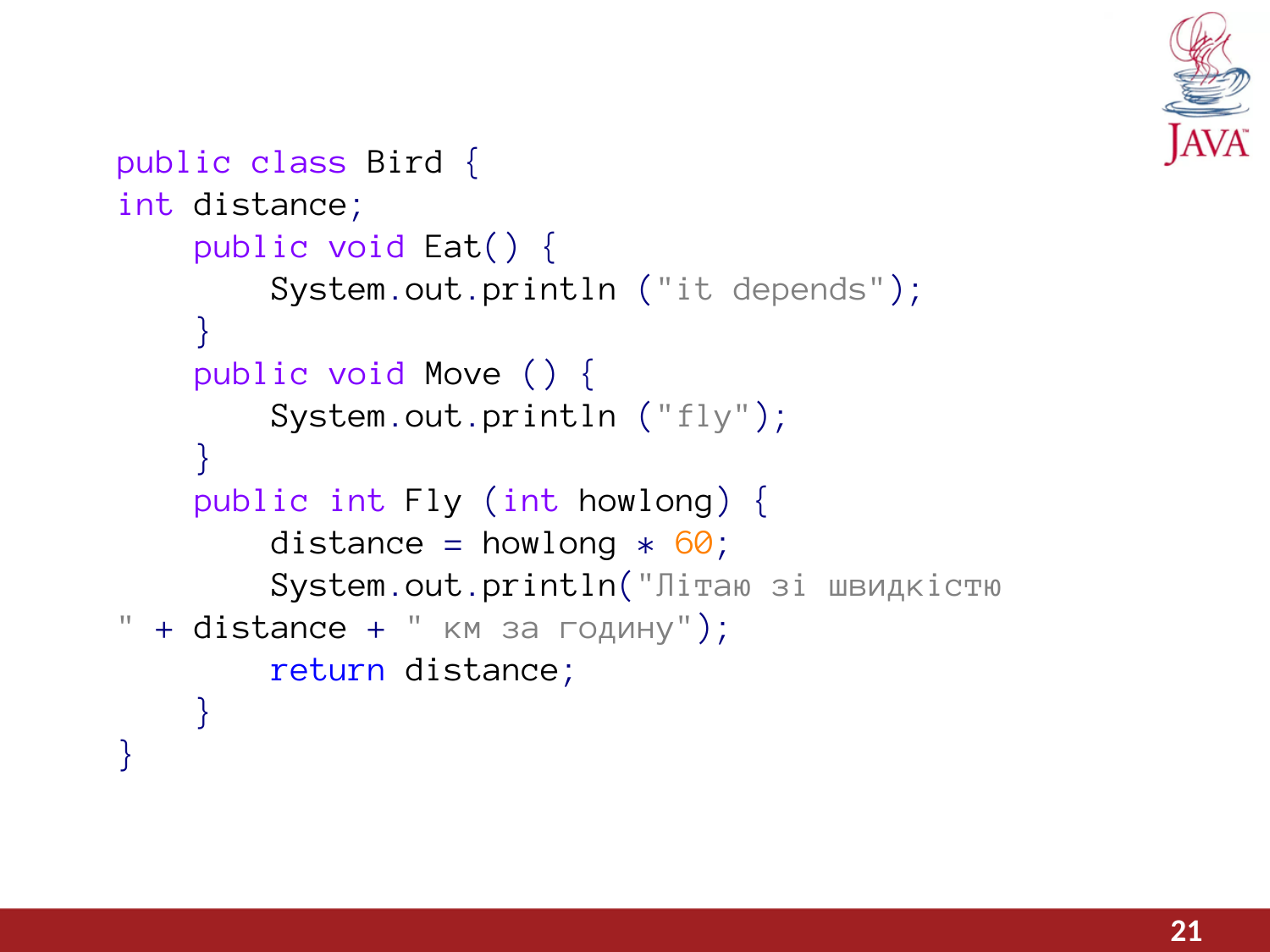

public class Bird {
int distance;
    public void Eat() {
        System.out.println ("it depends");
    }
    public void Move () {
        System.out.println ("fly");
    }
    public int Fly (int howlong) {
        distance = howlong * 60;
        System.out.println("Літаю зі швидкістю
" + distance + " км за годину");
        return distance;
    }
}